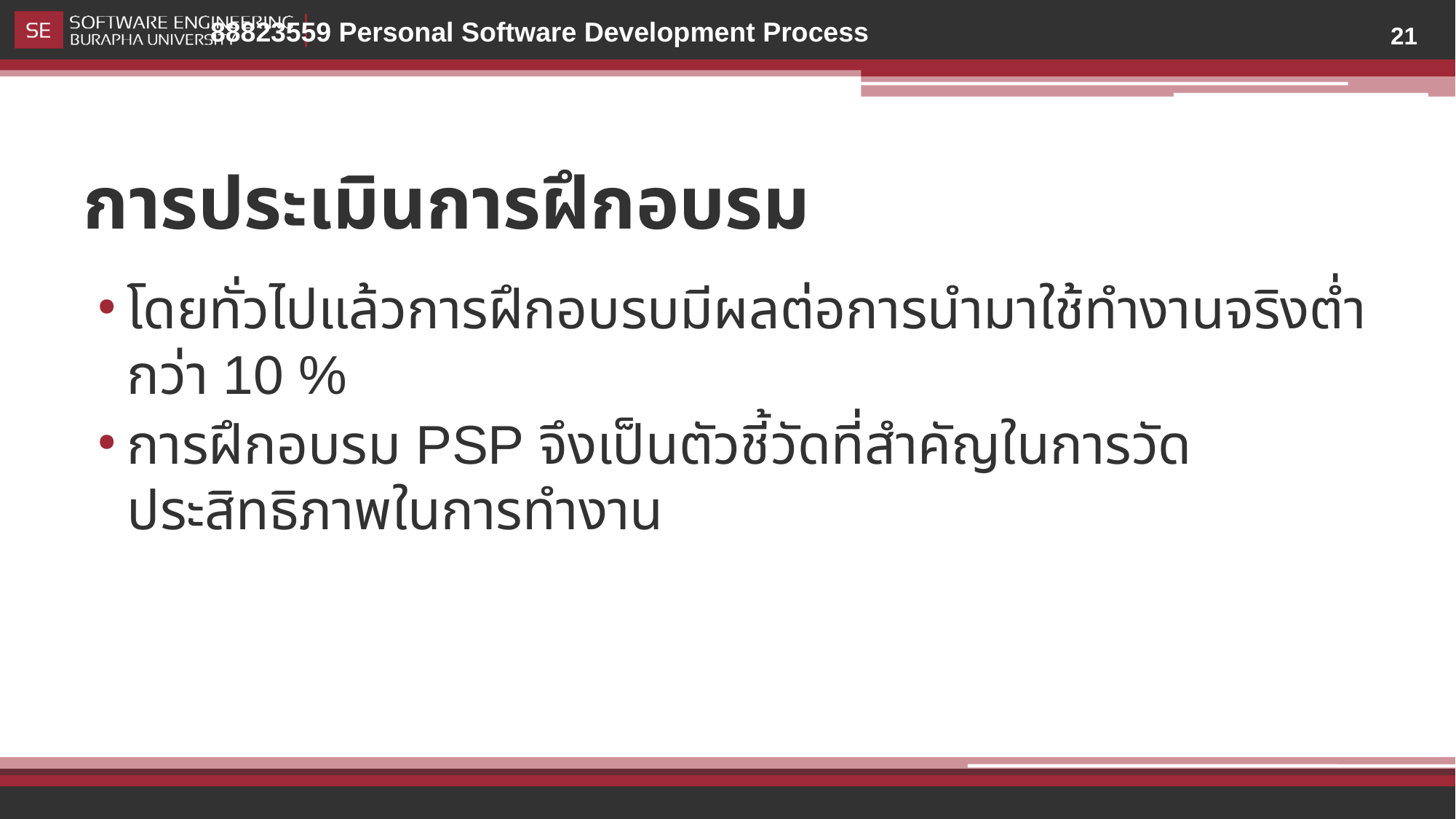

21
# การประเมินการฝึกอบรม
โดยทั่วไปแล้วการฝึกอบรบมีผลต่อการนำมาใช้ทำงานจริงต่ำกว่า 10 %
การฝึกอบรม PSP จึงเป็นตัวชี้วัดที่สำคัญในการวัดประสิทธิภาพในการทำงาน